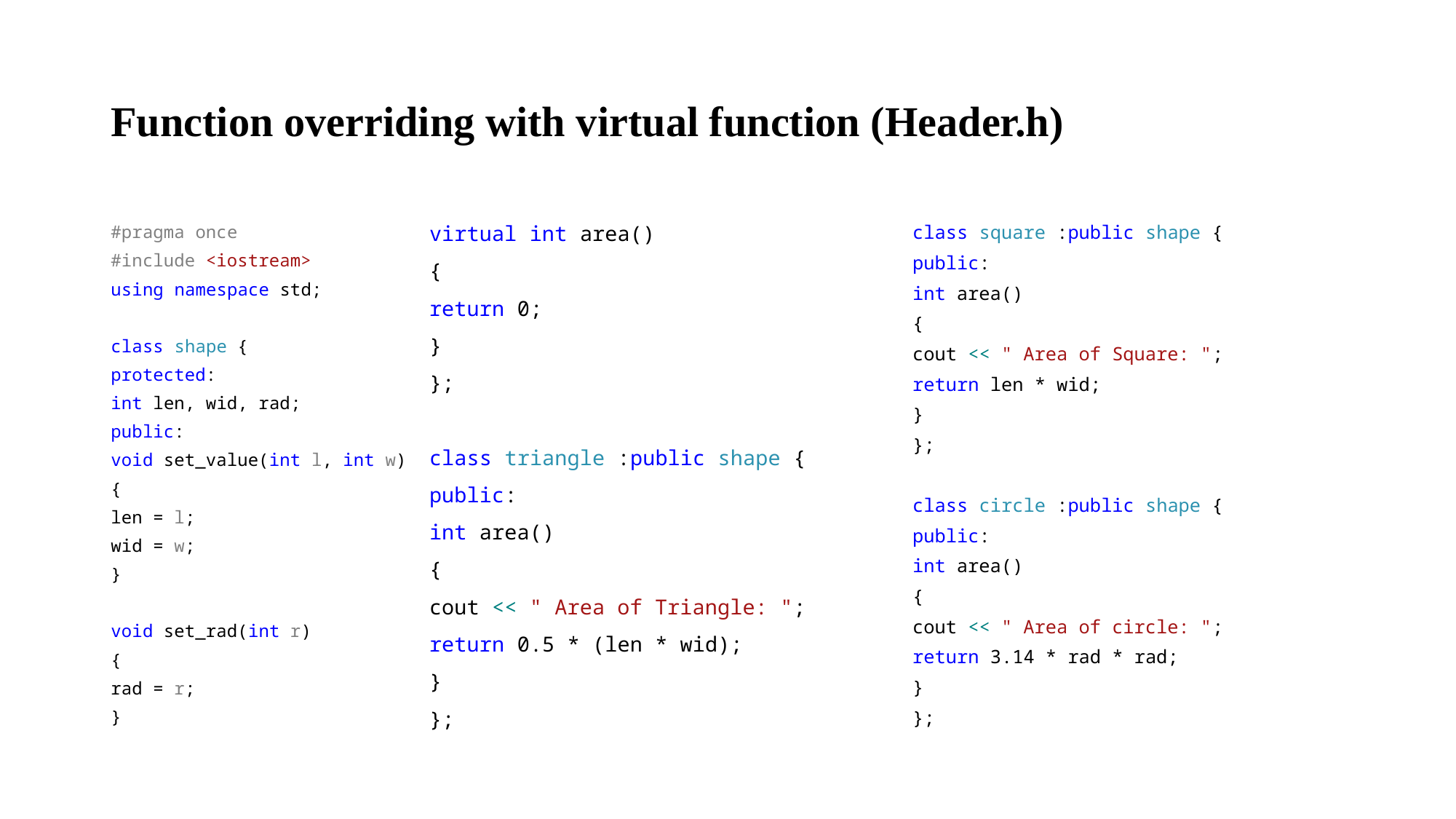

# Function overriding with virtual function (Header.h)
#pragma once
#include <iostream>
using namespace std;

class shape {
protected:
int len, wid, rad;
public:
void set_value(int l, int w)
{
len = l;
wid = w;
}

void set_rad(int r)
{
rad = r;
}
virtual int area()
{
return 0;
}
};

class triangle :public shape {
public:
int area()
{
cout << " Area of Triangle: ";
return 0.5 * (len * wid);
}
};
class square :public shape {
public:
int area()
{
cout << " Area of Square: ";
return len * wid;
}
};

class circle :public shape {
public:
int area()
{
cout << " Area of circle: ";
return 3.14 * rad * rad;
}
};